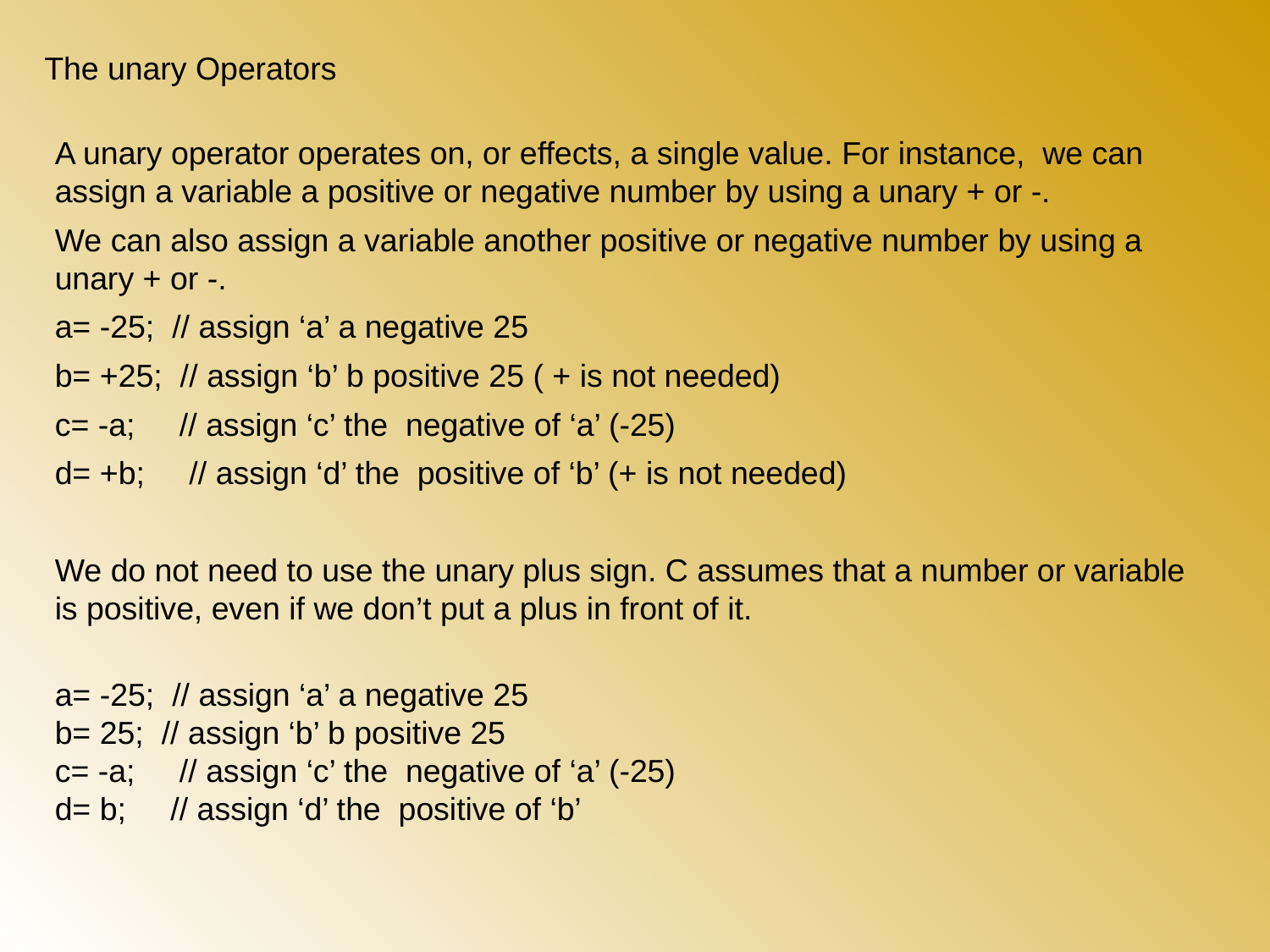

The unary Operators
A unary operator operates on, or effects, a single value. For instance,  we can assign a variable a positive or negative number by using a unary + or -.
We can also assign a variable another positive or negative number by using a unary + or -.
a= -25;  // assign ‘a’ a negative 25
b= +25;  // assign ‘b’ b positive 25 ( + is not needed)
c= -a;     // assign ‘c’ the  negative of ‘a’ (-25)
d= +b;     // assign ‘d’ the  positive of ‘b’ (+ is not needed)

We do not need to use the unary plus sign. C assumes that a number or variable is positive, even if we don’t put a plus in front of it.

a= -25;  // assign ‘a’ a negative 25
b= 25;  // assign ‘b’ b positive 25
c= -a;     // assign ‘c’ the  negative of ‘a’ (-25)
d= b;     // assign ‘d’ the  positive of ‘b’